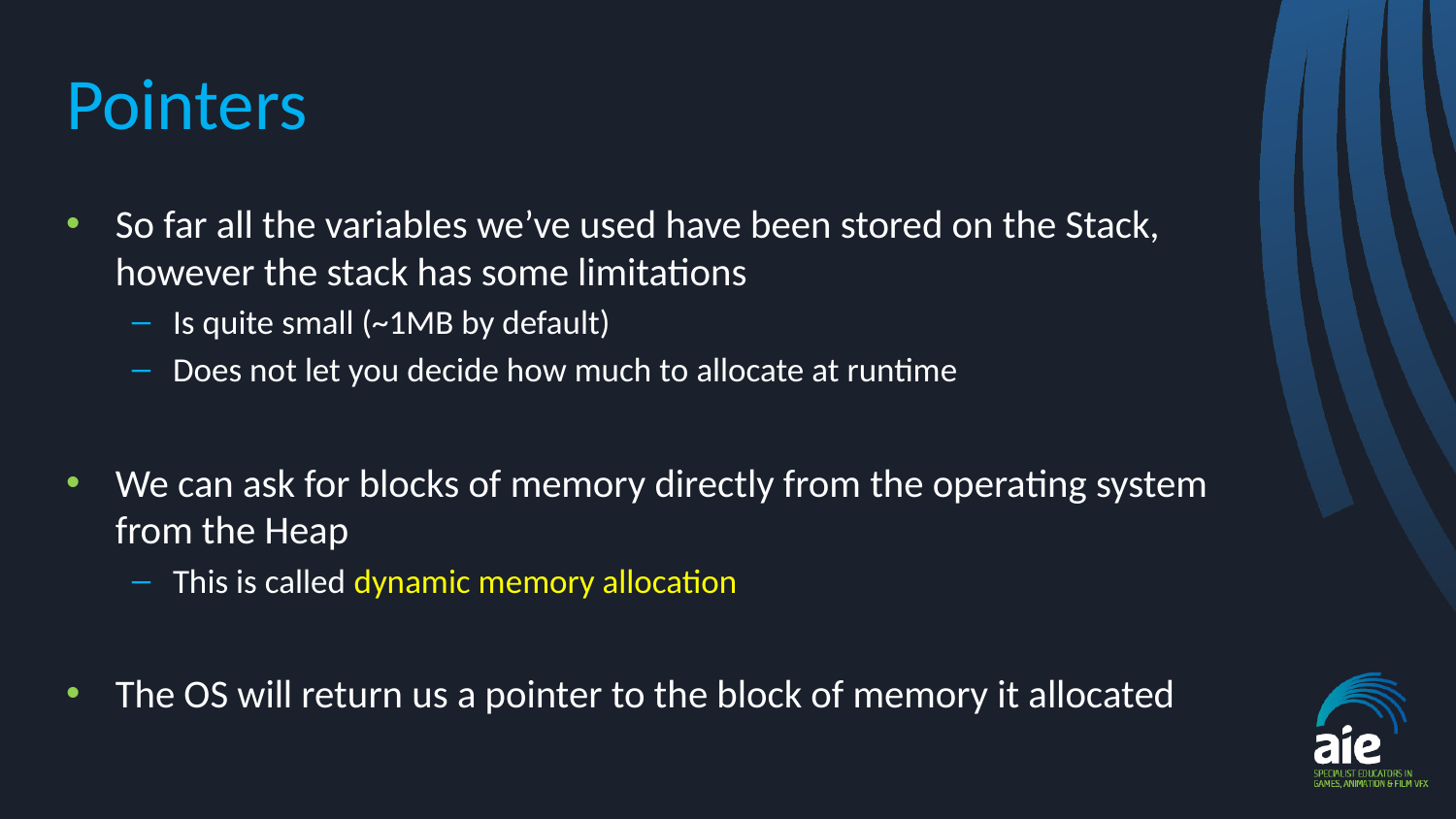

# Pointers
So far all the variables we’ve used have been stored on the Stack, however the stack has some limitations
Is quite small (~1MB by default)
Does not let you decide how much to allocate at runtime

We can ask for blocks of memory directly from the operating system from the Heap
This is called dynamic memory allocation

The OS will return us a pointer to the block of memory it allocated